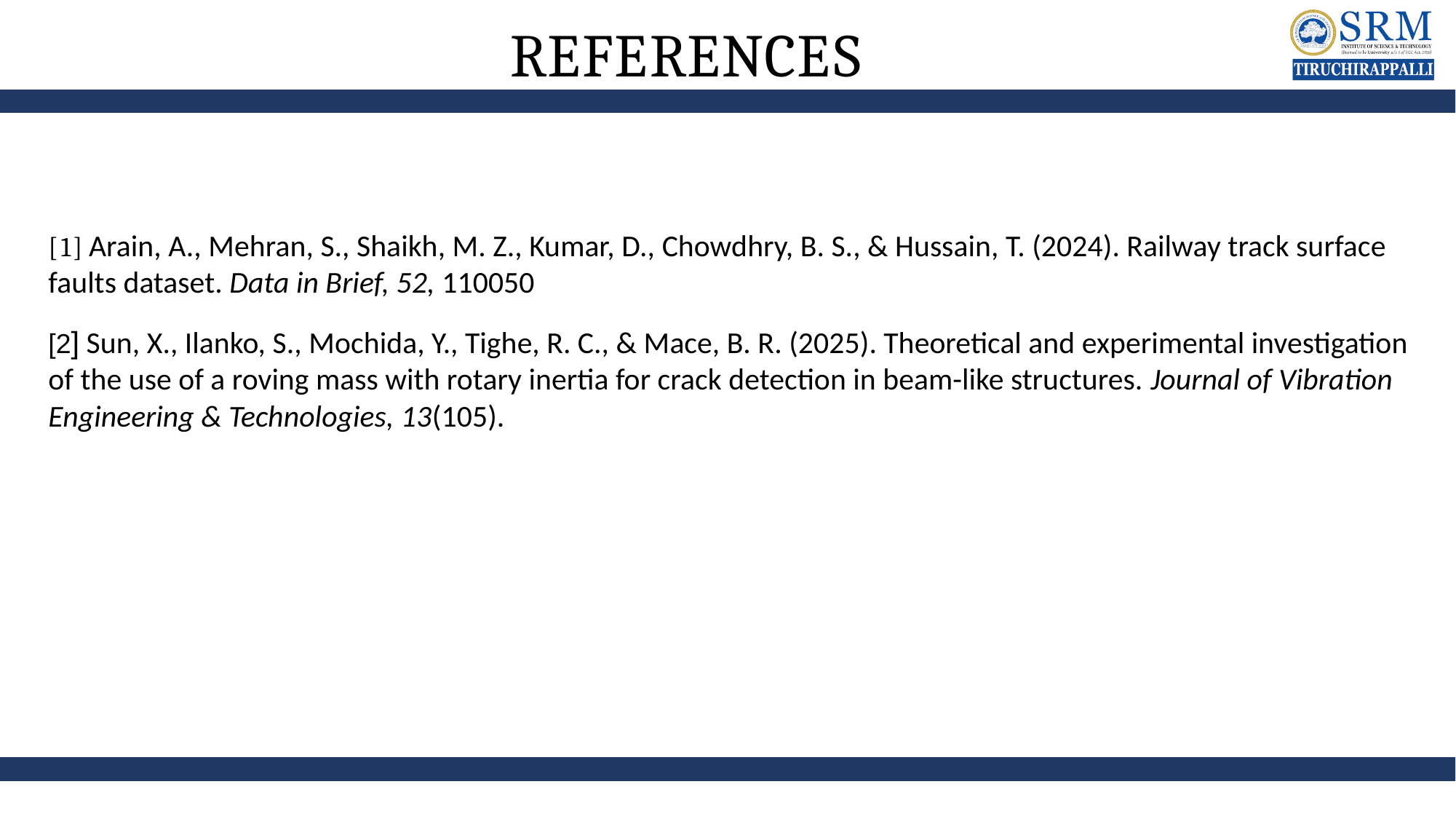

# REFERENCES
[1] Arain, A., Mehran, S., Shaikh, M. Z., Kumar, D., Chowdhry, B. S., & Hussain, T. (2024). Railway track surface faults dataset. Data in Brief, 52, 110050
[2] Sun, X., Ilanko, S., Mochida, Y., Tighe, R. C., & Mace, B. R. (2025). Theoretical and experimental investigation of the use of a roving mass with rotary inertia for crack detection in beam-like structures. Journal of Vibration Engineering & Technologies, 13(105).